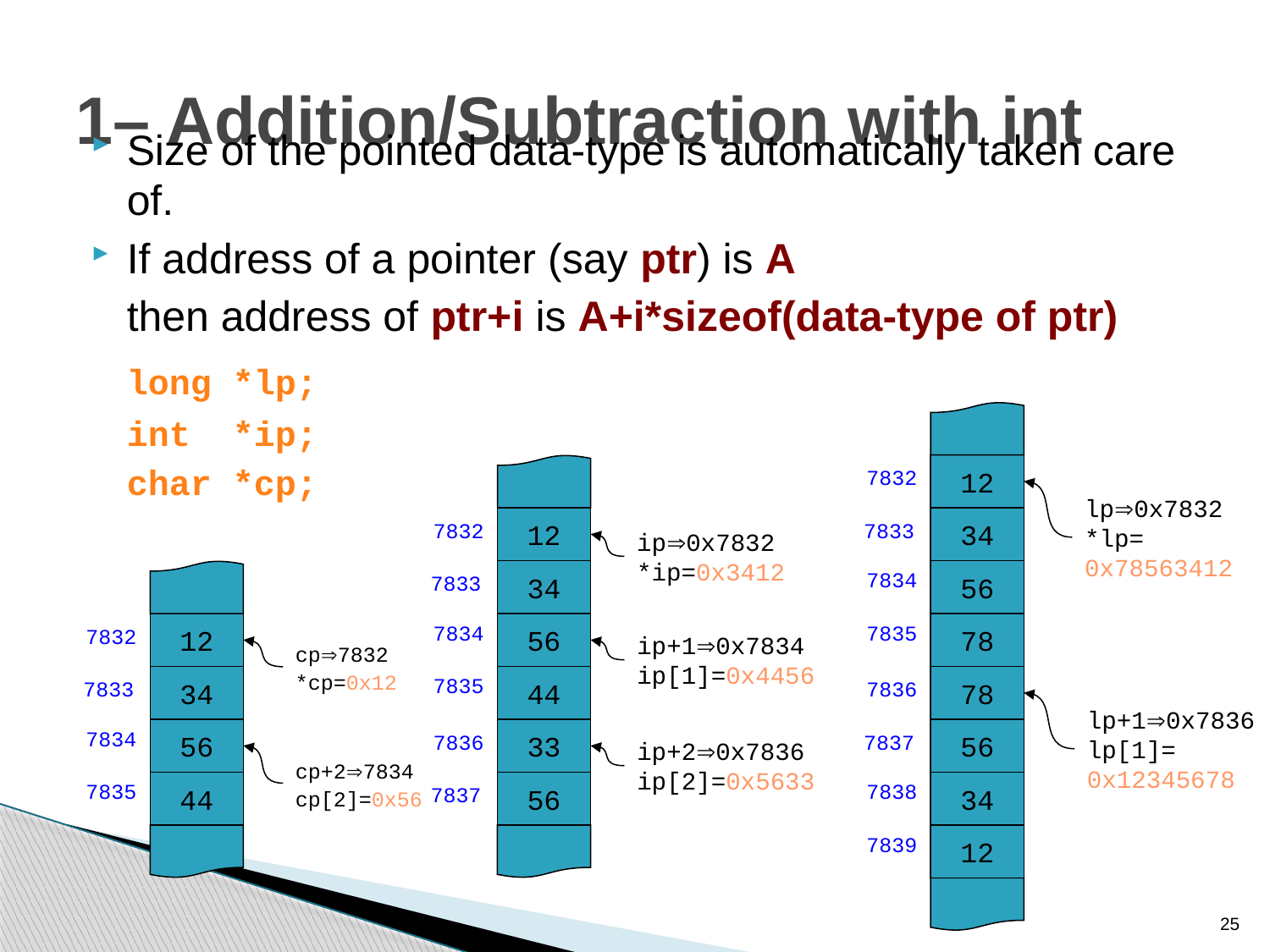

# 1– Addition/Subtraction with int
Size of the pointed data-type is automatically taken care of.
If address of a pointer (say ptr) is A
	then address of ptr+i is A+i*sizeof(data-type of ptr)
	long *lp;
	int  *ip;
	char *cp;

12
7832
lp⇒0x7832
*lp=
0x78563412
12
34
7832
7833
ip⇒0x7832
*ip=0x3412

34
7834
56
7833
12
7834
56
7835
78
7832
ip+1⇒0x7834
ip[1]=0x4456
cp⇒7832
*cp=0x12
34
7835
44
78
7833
7836
lp+1⇒0x7836
lp[1]=
0x12345678
7834
56
33
56
7836
7837
ip+2⇒0x7836
ip[2]=0x5633
cp+2⇒7834
cp[2]=0x56
7835
44
56
7838
34
7837

7839
12

25